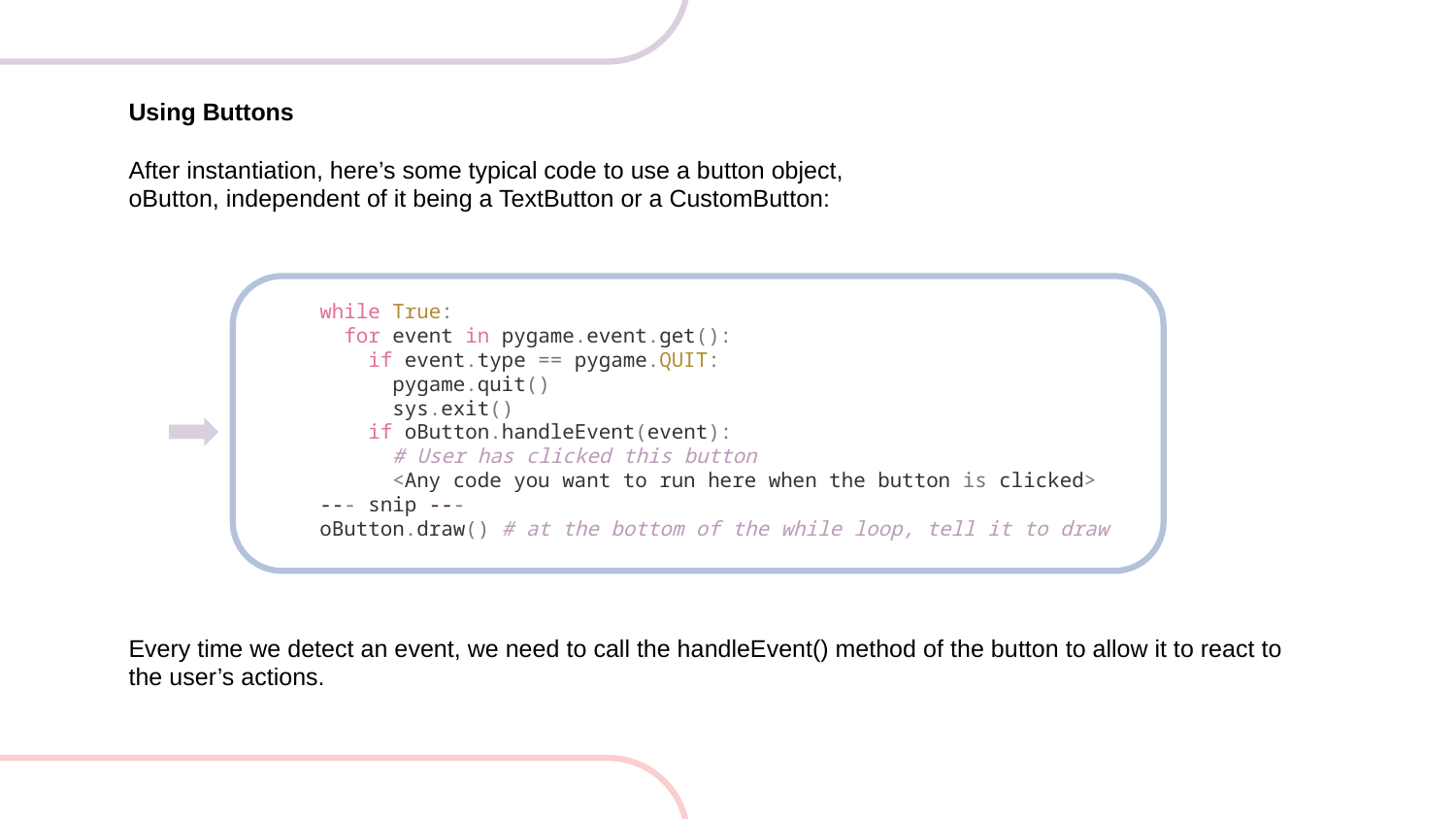

Using Buttons

After instantiation, here’s some typical code to use a button object,
oButton, independent of it being a TextButton or a CustomButton:

while True:
  for event in pygame.event.get():
    if event.type == pygame.QUIT:
      pygame.quit()
      sys.exit()
    if oButton.handleEvent(event):
      # User has clicked this button
      <Any code you want to run here when the button is clicked>
--- snip ---
oButton.draw() # at the bottom of the while loop, tell it to draw

Every time we detect an event, we need to call the handleEvent() method of the button to allow it to react to the user’s actions.